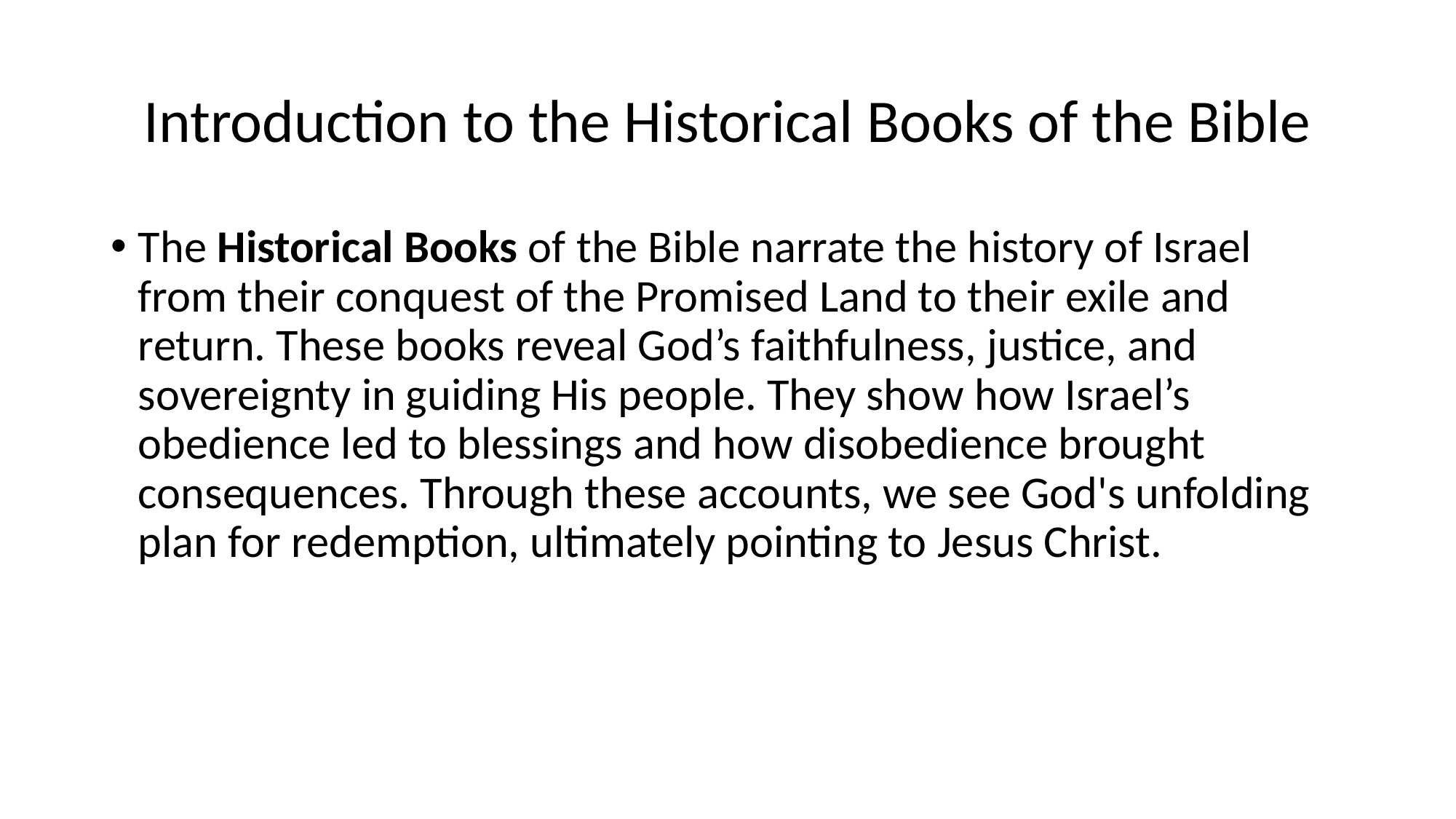

# Introduction to the Historical Books of the Bible
The Historical Books of the Bible narrate the history of Israel from their conquest of the Promised Land to their exile and return. These books reveal God’s faithfulness, justice, and sovereignty in guiding His people. They show how Israel’s obedience led to blessings and how disobedience brought consequences. Through these accounts, we see God's unfolding plan for redemption, ultimately pointing to Jesus Christ.